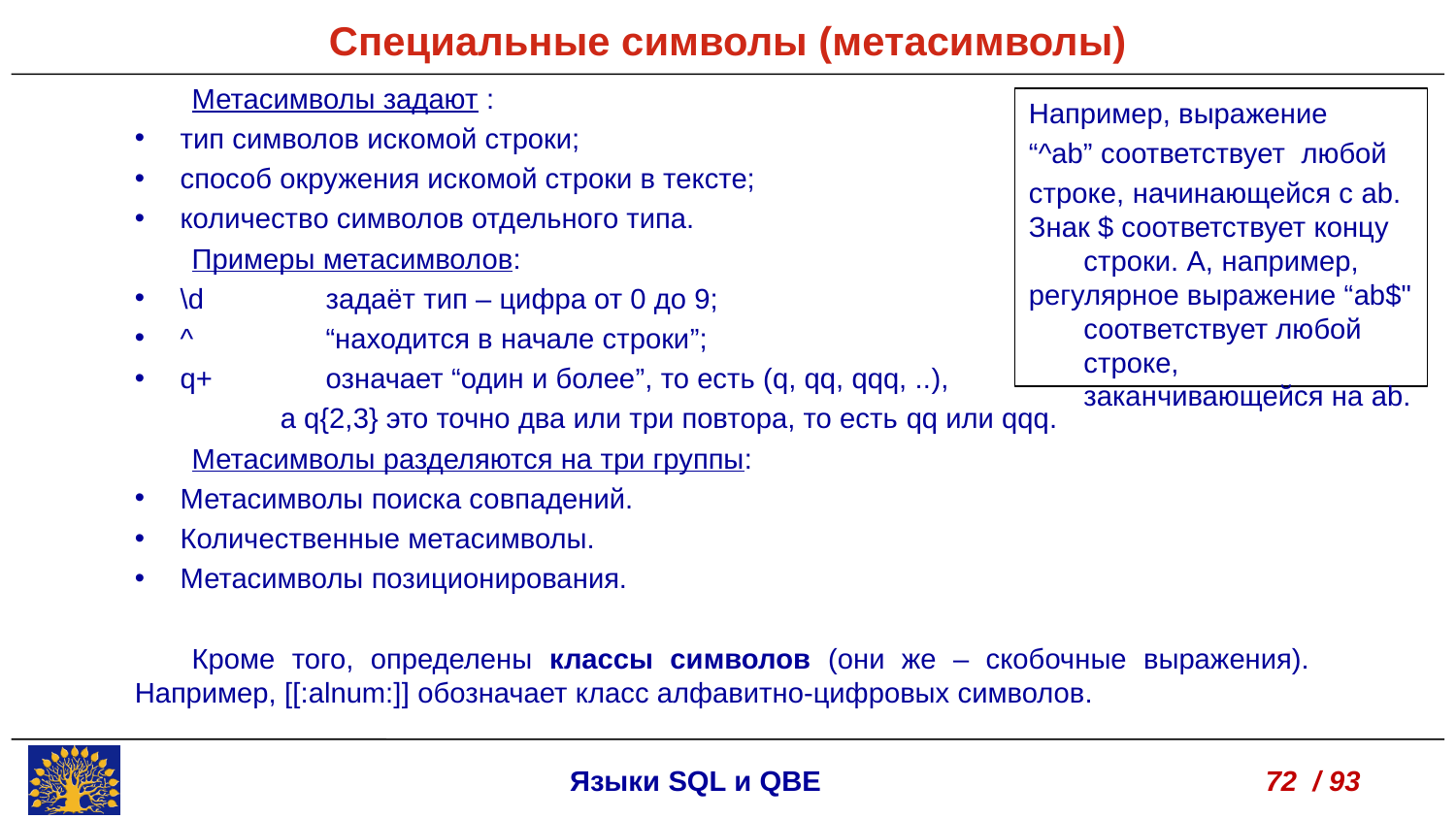

Специальные символы (метасимволы)
Метасимволы задают :
тип символов искомой строки;
способ окружения искомой строки в тексте;
количество символов отдельного типа.
Примеры метасимволов:
\d 	задаёт тип – цифра от 0 до 9;
^ 	“находится в начале строки”;
q+  	означает “один и более”, то есть (q, qq, qqq, ..),
	а q{2,3} это точно два или три повтора, то есть qq или qqq.
Метасимволы разделяются на три группы:
Метасимволы поиска совпадений.
Количественные метасимволы.
Метасимволы позиционирования.

Кроме того, определены классы символов (они же – скобочные выражения). Например, [[:alnum:]] обозначает класс алфавитно-цифровых символов.
Например, выражение
“^ab” соответствует  любой
строке, начинающейся с ab.
Знак $ соответствует концу строки. А, например,
регулярное выражение “ab$" соответствует любой строке, заканчивающейся на ab.